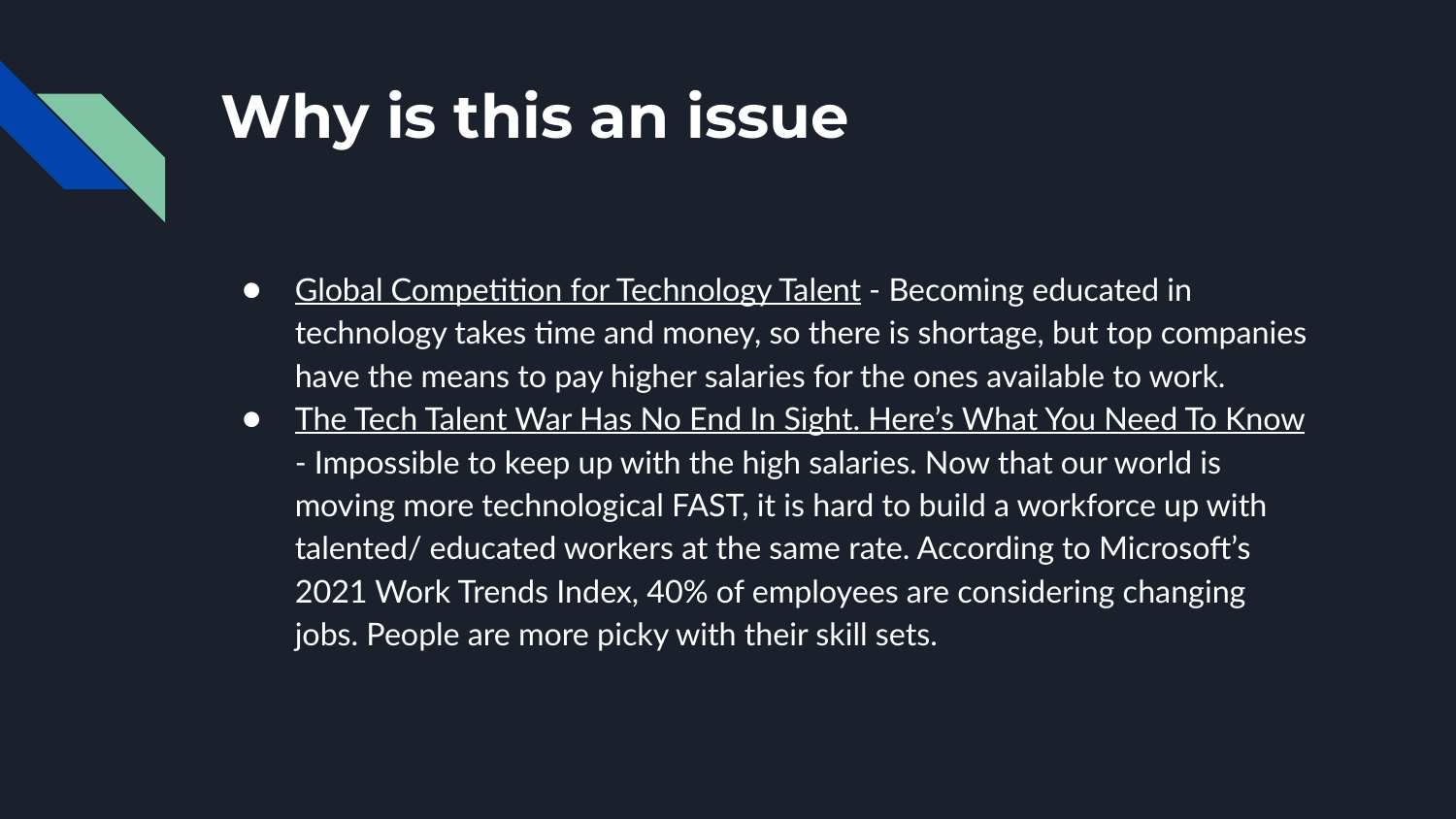

# Why is this an issue
Global Competition for Technology Talent - Becoming educated in technology takes time and money, so there is shortage, but top companies have the means to pay higher salaries for the ones available to work.
The Tech Talent War Has No End In Sight. Here’s What You Need To Know - Impossible to keep up with the high salaries. Now that our world is moving more technological FAST, it is hard to build a workforce up with talented/ educated workers at the same rate. According to Microsoft’s 2021 Work Trends Index, 40% of employees are considering changing jobs. People are more picky with their skill sets.